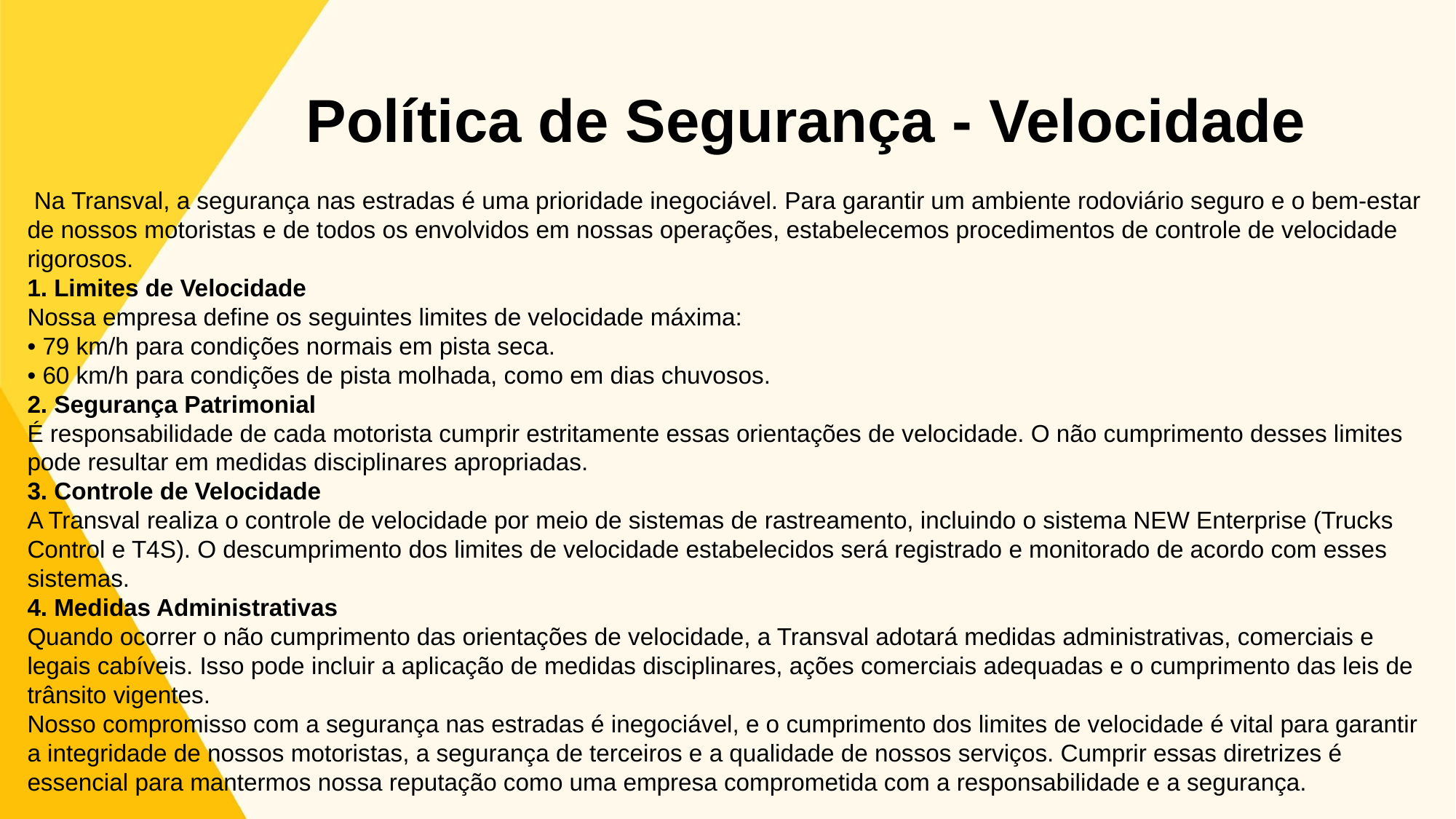

# Política de Segurança - Velocidade

 Na Transval, a segurança nas estradas é uma prioridade inegociável. Para garantir um ambiente rodoviário seguro e o bem-estar de nossos motoristas e de todos os envolvidos em nossas operações, estabelecemos procedimentos de controle de velocidade rigorosos.
1. Limites de Velocidade
Nossa empresa define os seguintes limites de velocidade máxima:
• 79 km/h para condições normais em pista seca.
• 60 km/h para condições de pista molhada, como em dias chuvosos.
2. Segurança Patrimonial
É responsabilidade de cada motorista cumprir estritamente essas orientações de velocidade. O não cumprimento desses limites pode resultar em medidas disciplinares apropriadas.
3. Controle de Velocidade
A Transval realiza o controle de velocidade por meio de sistemas de rastreamento, incluindo o sistema NEW Enterprise (Trucks Control e T4S). O descumprimento dos limites de velocidade estabelecidos será registrado e monitorado de acordo com esses sistemas.
4. Medidas Administrativas
Quando ocorrer o não cumprimento das orientações de velocidade, a Transval adotará medidas administrativas, comerciais e legais cabíveis. Isso pode incluir a aplicação de medidas disciplinares, ações comerciais adequadas e o cumprimento das leis de trânsito vigentes.
Nosso compromisso com a segurança nas estradas é inegociável, e o cumprimento dos limites de velocidade é vital para garantir a integridade de nossos motoristas, a segurança de terceiros e a qualidade de nossos serviços. Cumprir essas diretrizes é essencial para mantermos nossa reputação como uma empresa comprometida com a responsabilidade e a segurança.